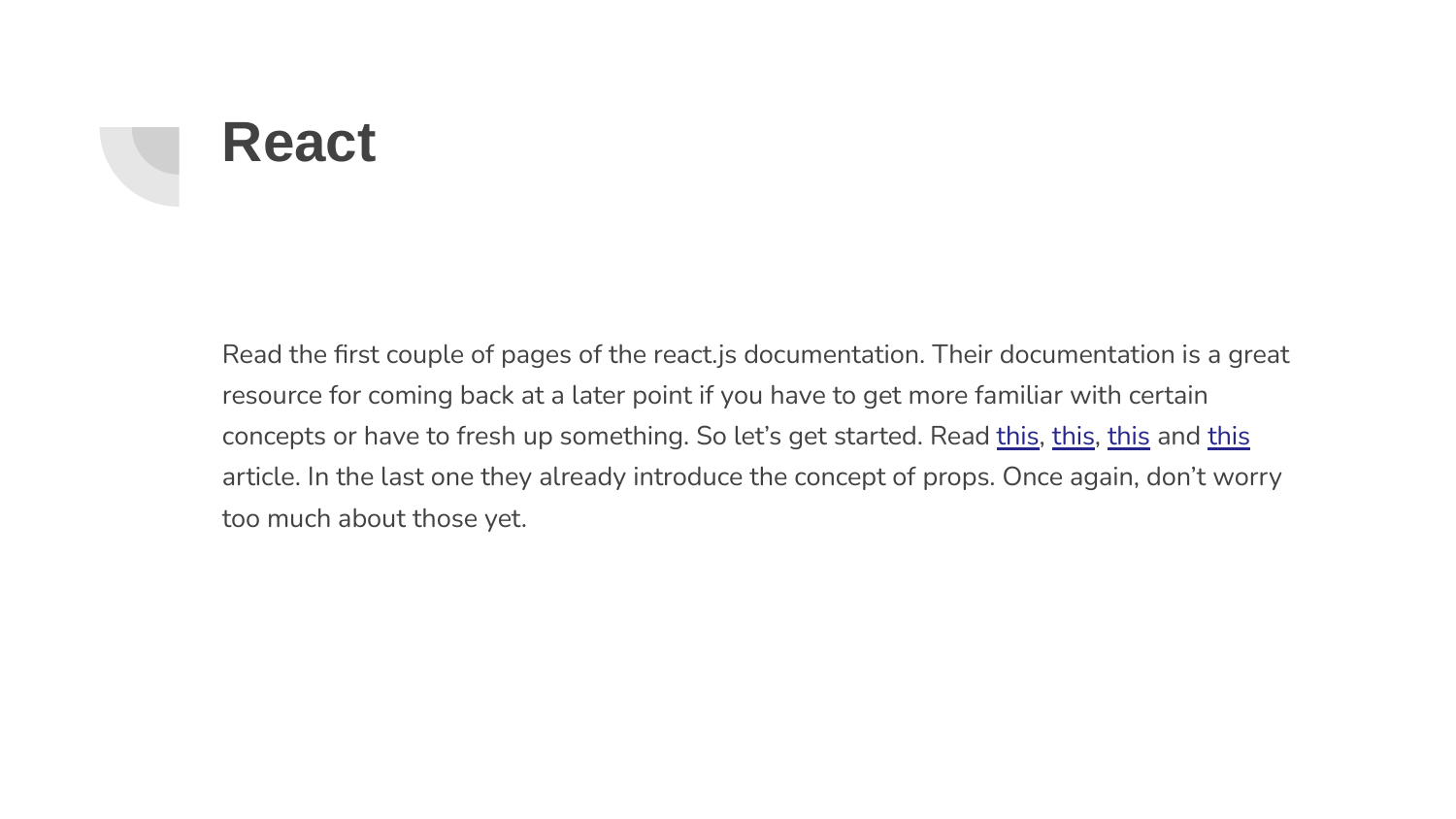

# React
Read the first couple of pages of the react.js documentation. Their documentation is a great resource for coming back at a later point if you have to get more familiar with certain concepts or have to fresh up something. So let’s get started. Read this, this, this and this article. In the last one they already introduce the concept of props. Once again, don’t worry too much about those yet.